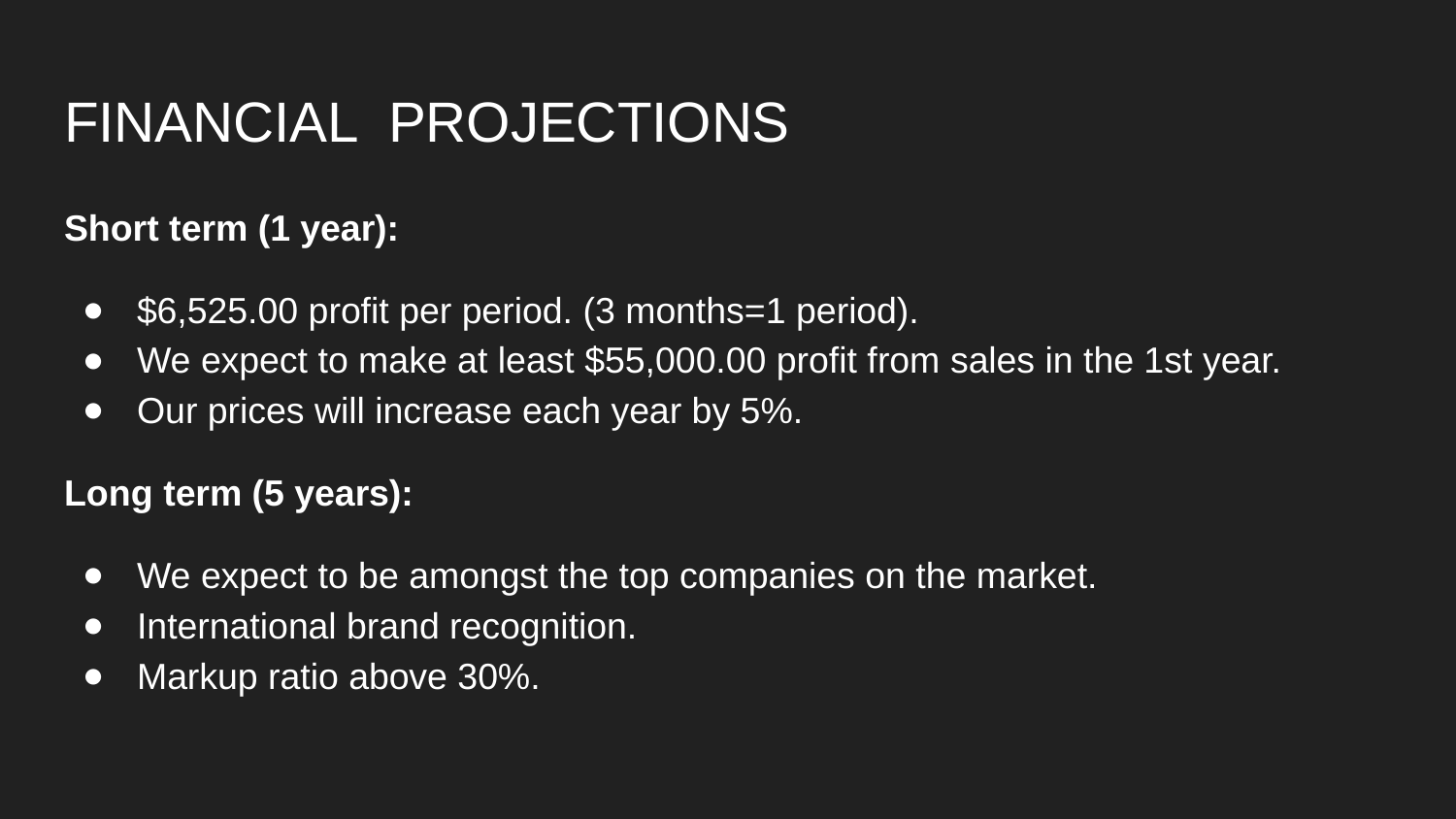

# FINANCIAL  PROJECTIONS
Short term (1 year):
$6,525.00 profit per period. (3 months=1 period).
We expect to make at least $55,000.00 profit from sales in the 1st year.
Our prices will increase each year by 5%.
Long term (5 years):
We expect to be amongst the top companies on the market.
International brand recognition.
Markup ratio above 30%.